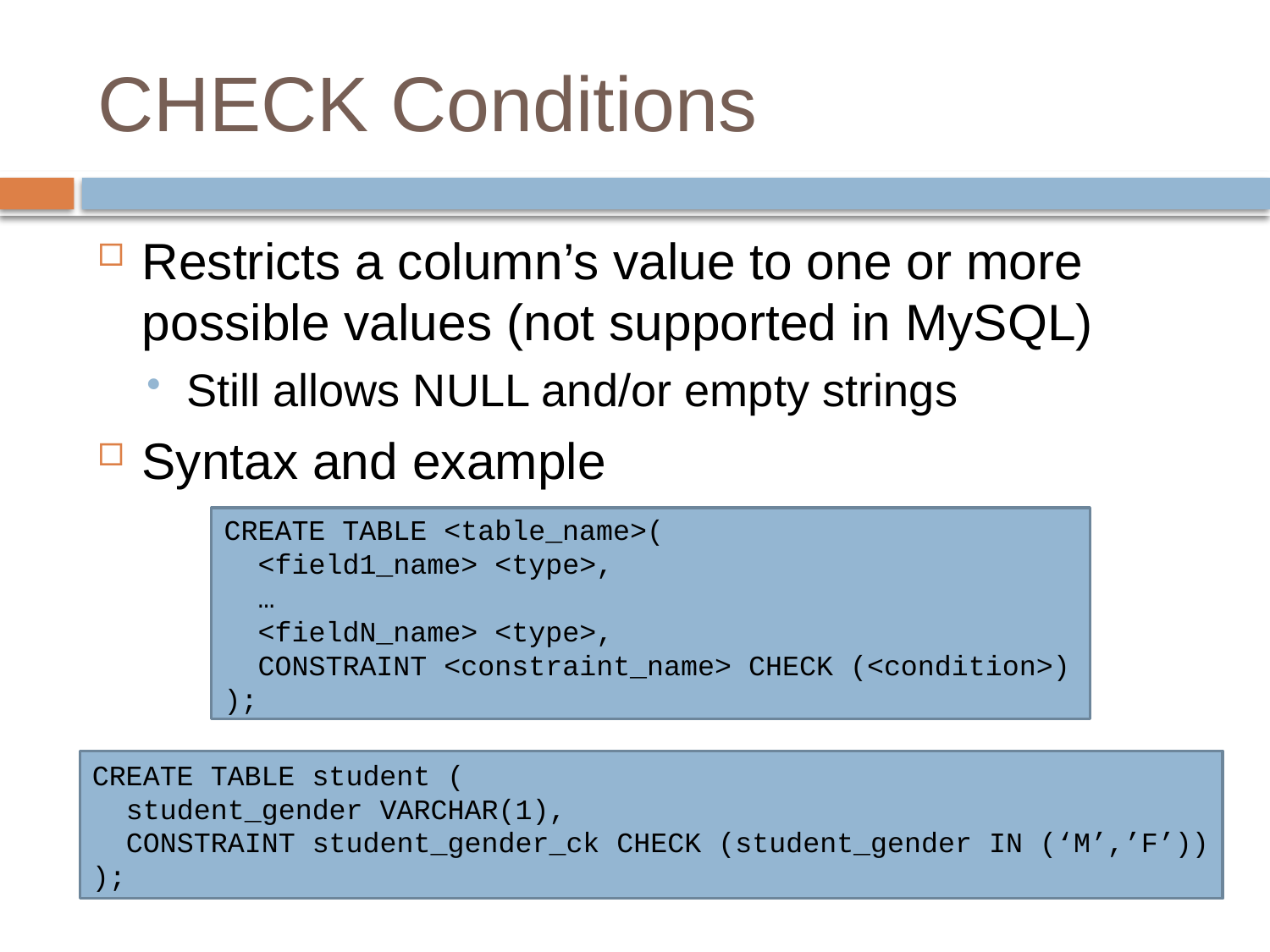

# CHECK Conditions
Restricts a column’s value to one or more possible values (not supported in MySQL)
Still allows NULL and/or empty strings
Syntax and example

CREATE TABLE <table_name>(
  <field1_name> <type>,
  …
  <fieldN_name> <type>,
  CONSTRAINT <constraint_name> CHECK (<condition>)
);
CREATE TABLE student (
  student_gender VARCHAR(1),
  CONSTRAINT student_gender_ck CHECK (student_gender IN (‘M’,’F’))
);